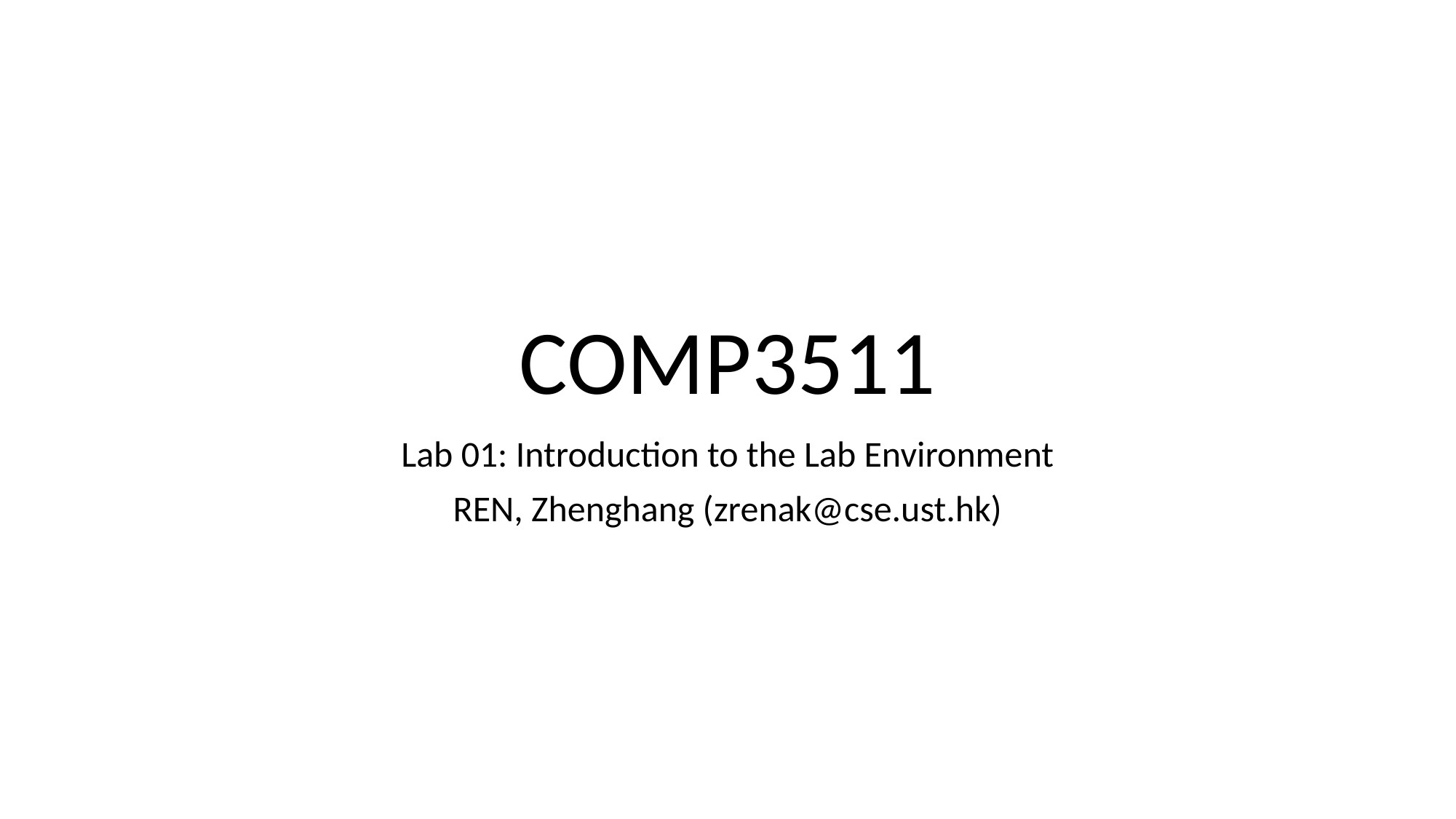

# COMP3511
Lab 01: Introduction to the Lab Environment
REN, Zhenghang (zrenak@cse.ust.hk)